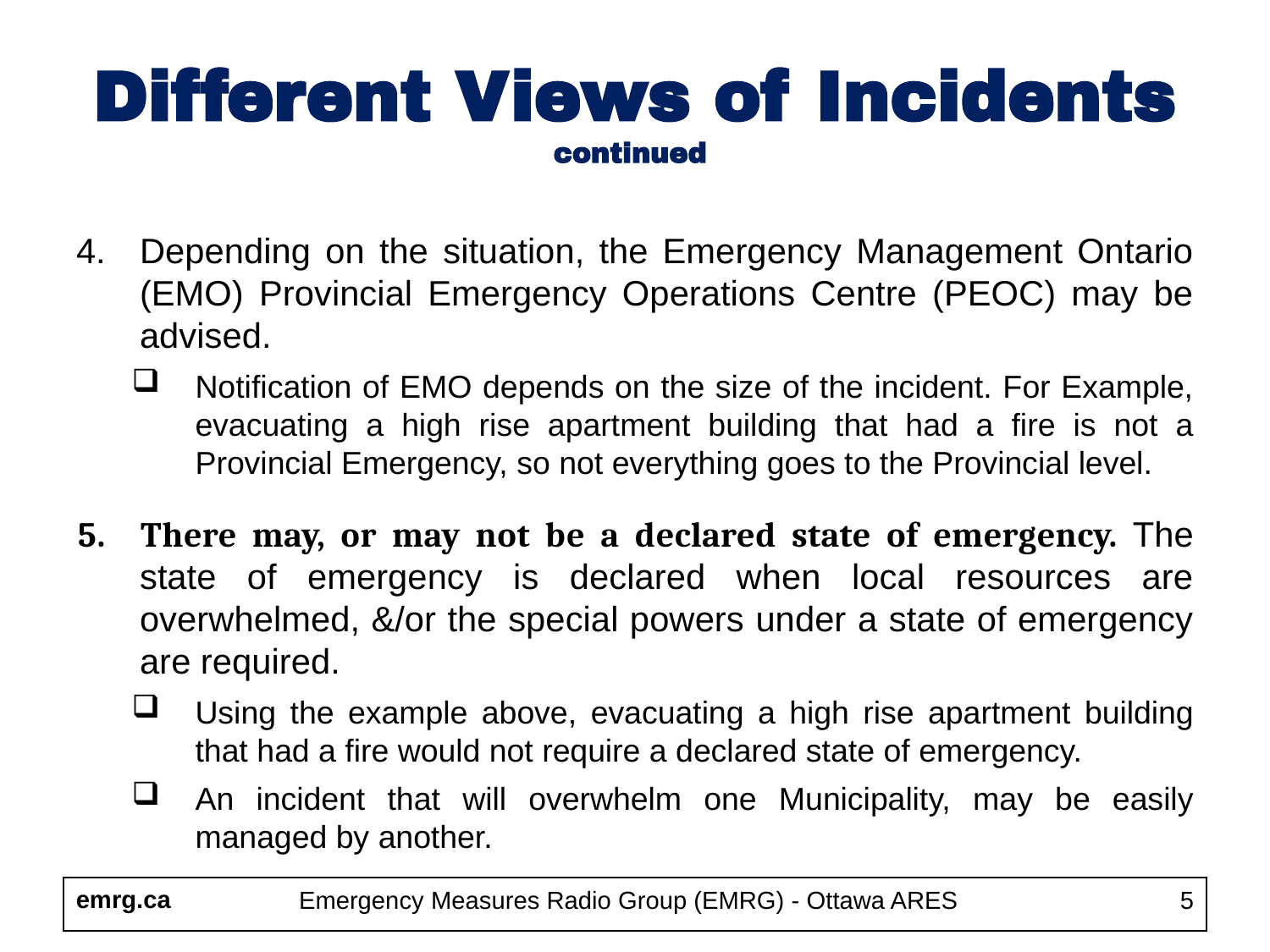

# Different Views of Incidents continued
Depending on the situation, the Emergency Management Ontario (EMO) Provincial Emergency Operations Centre (PEOC) may be advised.
Notification of EMO depends on the size of the incident. For Example, evacuating a high rise apartment building that had a fire is not a Provincial Emergency, so not everything goes to the Provincial level.
There may, or may not be a declared state of emergency. The state of emergency is declared when local resources are overwhelmed, &/or the special powers under a state of emergency are required.
Using the example above, evacuating a high rise apartment building that had a fire would not require a declared state of emergency.
An incident that will overwhelm one Municipality, may be easily managed by another.
Emergency Measures Radio Group (EMRG) - Ottawa ARES
5